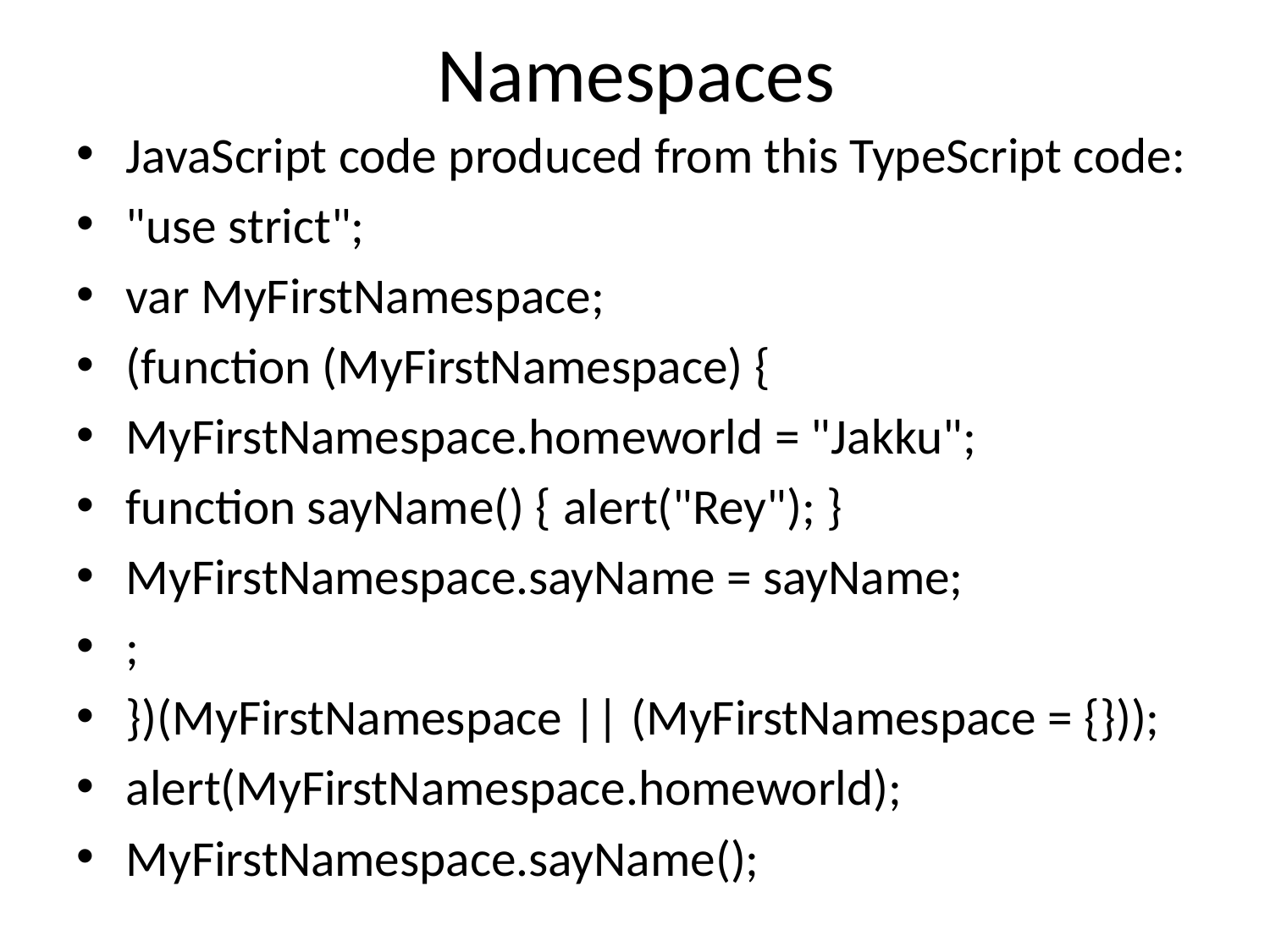

# Namespaces
JavaScript code produced from this TypeScript code:
"use strict";
var MyFirstNamespace;
(function (MyFirstNamespace) {
MyFirstNamespace.homeworld = "Jakku";
function sayName() { alert("Rey"); }
MyFirstNamespace.sayName = sayName;
;
})(MyFirstNamespace || (MyFirstNamespace = {}));
alert(MyFirstNamespace.homeworld);
MyFirstNamespace.sayName();